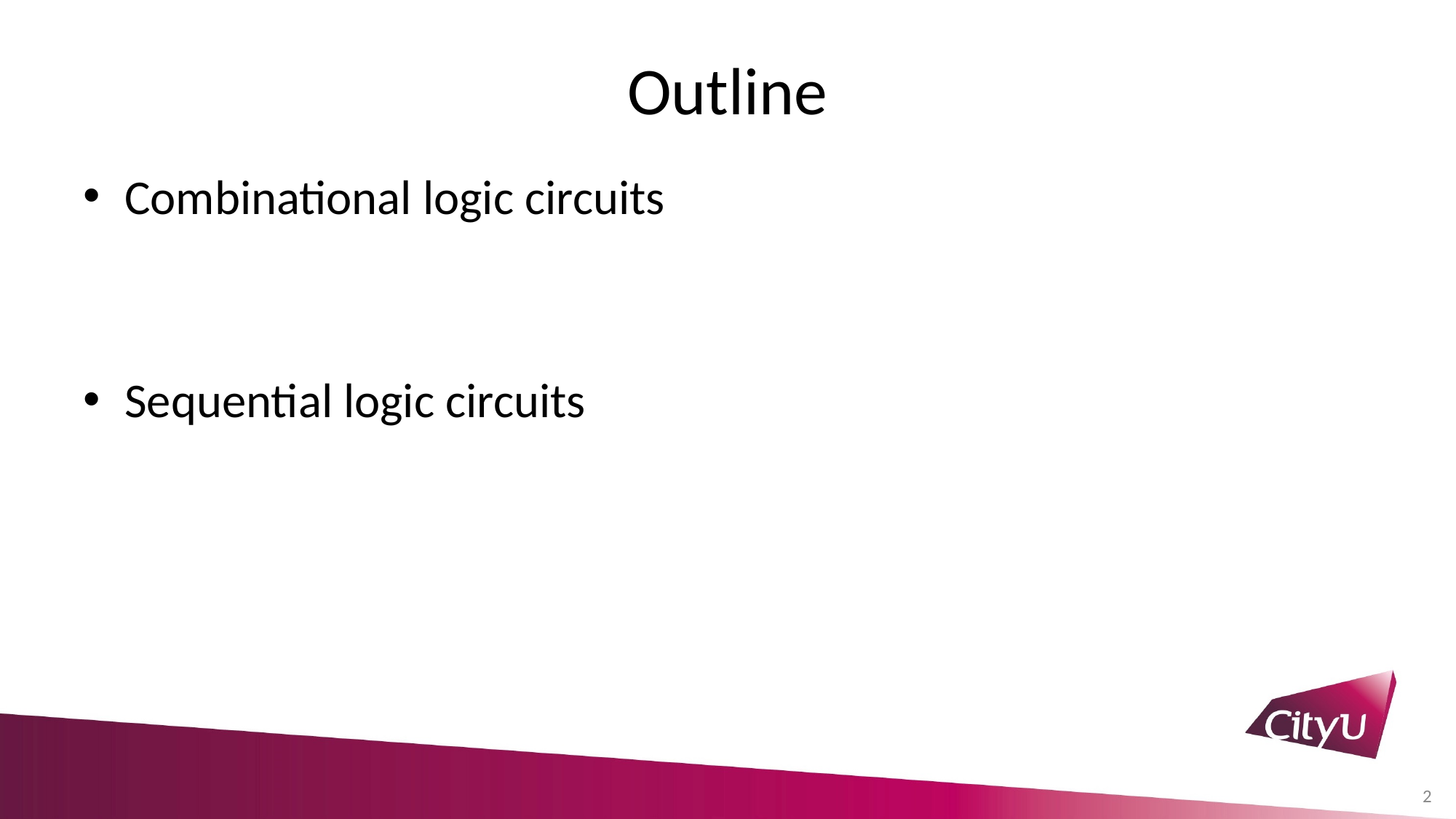

# Outline
Combinational logic circuits

Sequential logic circuits

2